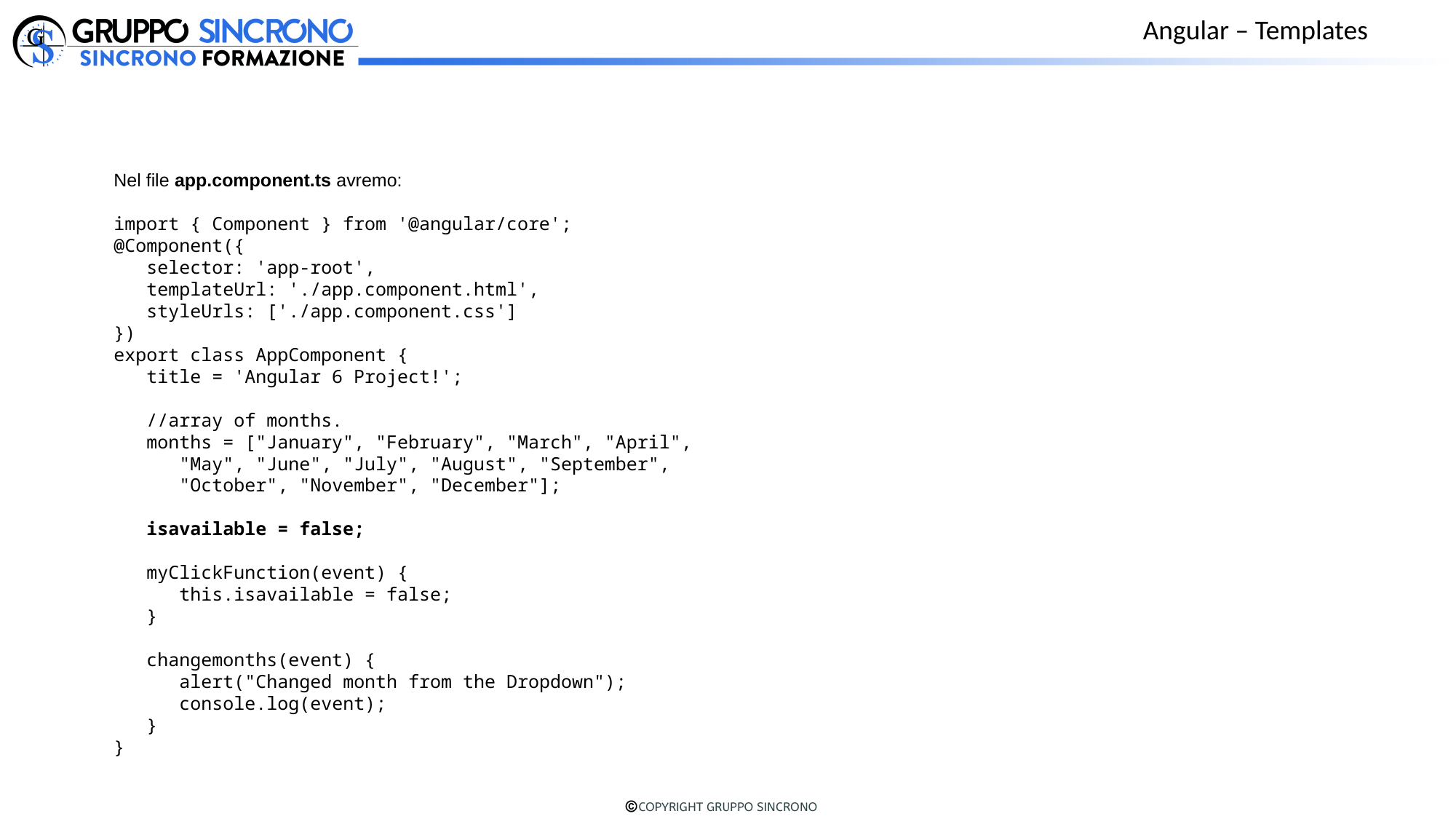

Angular – Templates
Nel file app.component.ts avremo:

import { Component } from '@angular/core';
@Component({
   selector: 'app-root',
   templateUrl: './app.component.html',
   styleUrls: ['./app.component.css']
})
export class AppComponent {
   title = 'Angular 6 Project!';

   //array of months.
   months = ["January", "February", "March", "April",
      "May", "June", "July", "August", "September",
      "October", "November", "December"];

   isavailable = false;

   myClickFunction(event) {
      this.isavailable = false;
   }

   changemonths(event) {
      alert("Changed month from the Dropdown");
      console.log(event);
   }
}